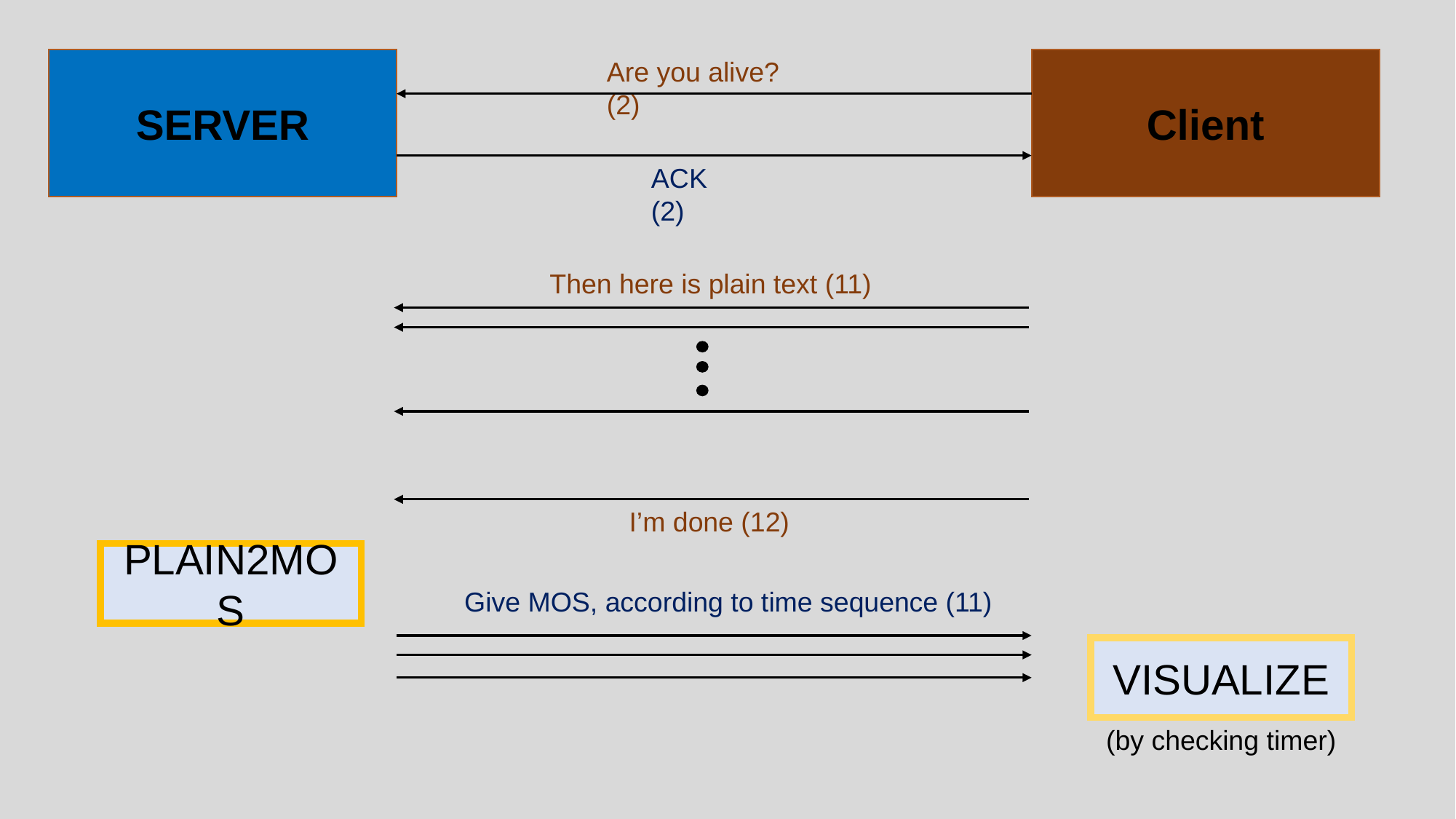

Are you alive? (2)
Client
SERVER
ACK (2)
Then here is plain text (11)

I’m done (12)
PLAIN2MOS
Give MOS, according to time sequence (11)
VISUALIZE
(by checking timer)